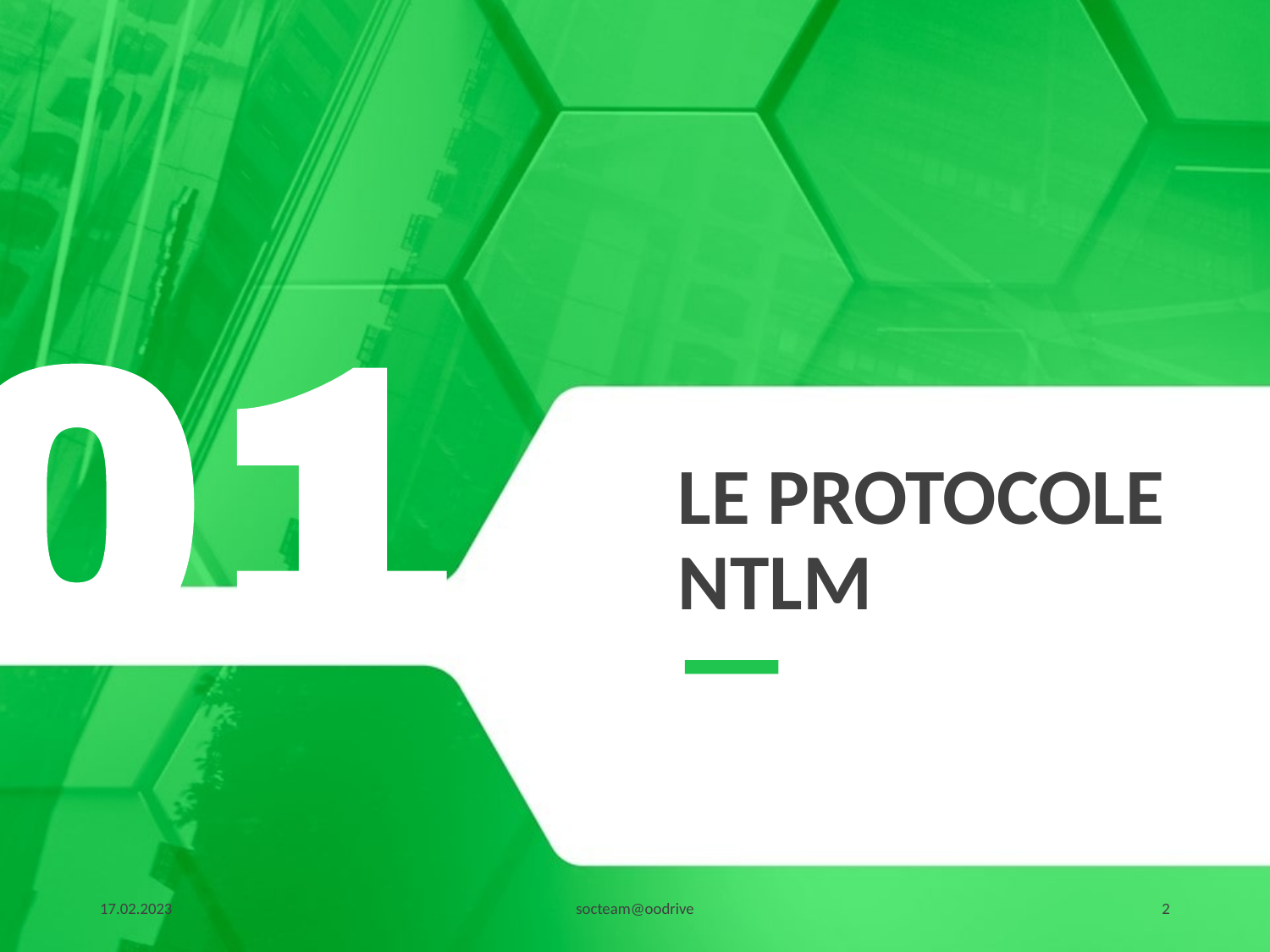

01
# Le protocole Ntlm

17.02.2023
socteam@oodrive
2